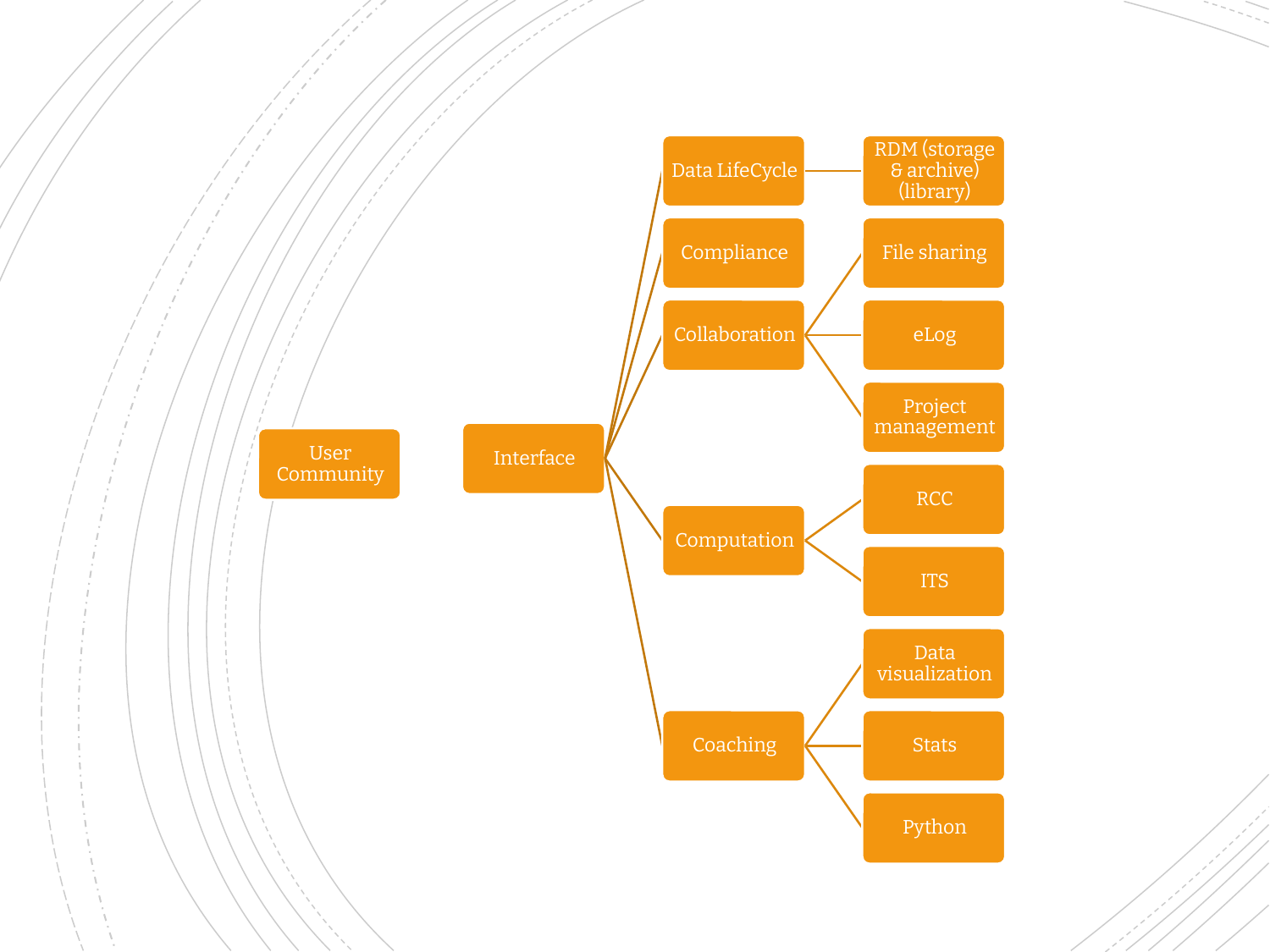

Interface

Data LifeCycle

RDM (storage & archive) (library)

Compliance

Collaboration

File sharing

eLog

Project management

Computation

RCC

ITS

Coaching

Data visualization

Stats

Python
User Community